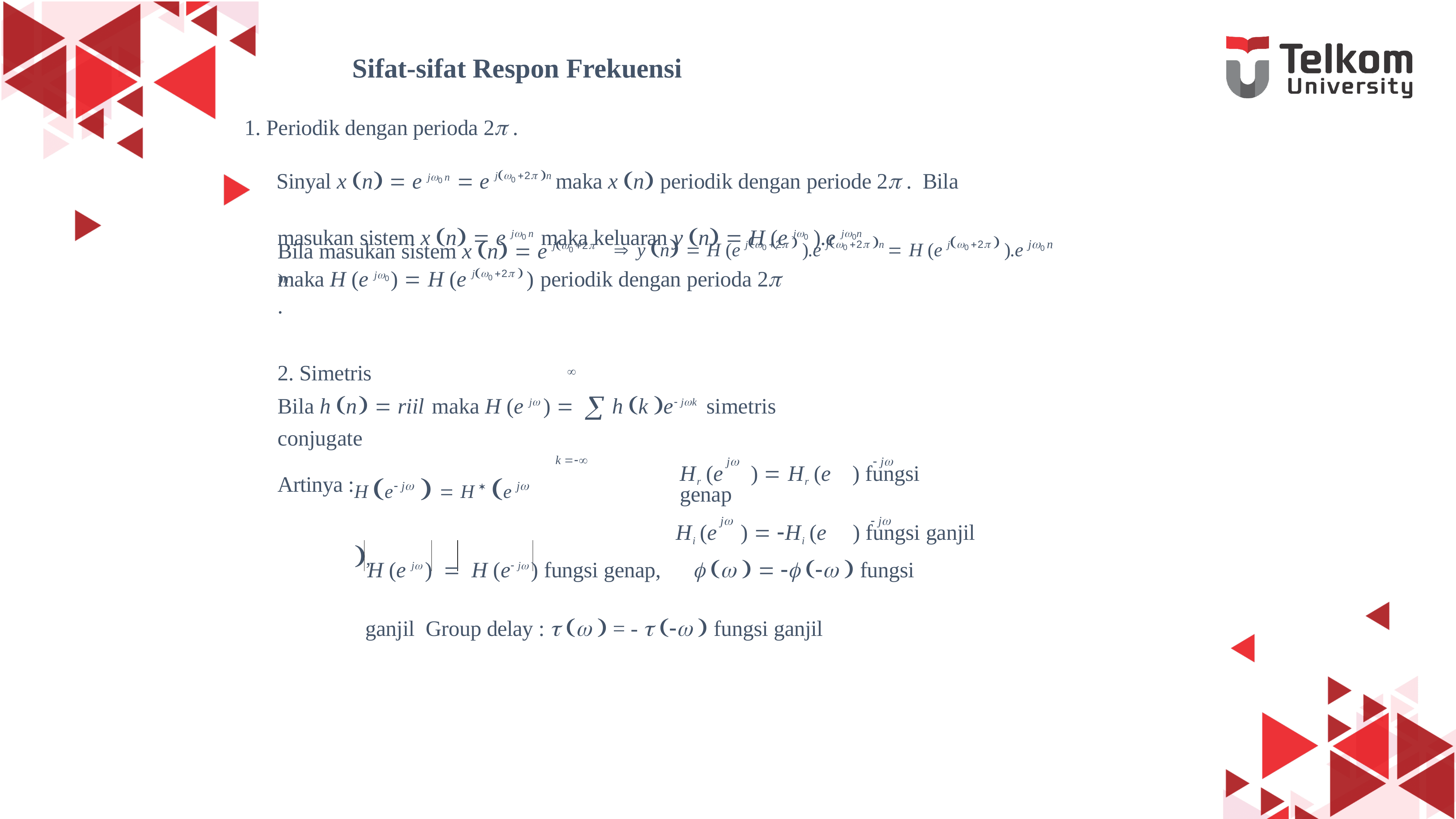

Sifat-sifat Respon Frekuensi

1. Periodik dengan perioda 2π .
Sinyal x (n) = e jω0 n = e j(ω0 +2π )n maka x (n) periodik dengan periode 2π .  Bila masukan sistem x (n) = e jω0 n maka keluaran y (n) = H (e jω0 ).e jω0n
⇒ y (n) = H (e j(ω0 +2π ) ).e j(ω0 +2π )n = H (e j(ω0 +2π ) ).e jω0 n
Bila masukan sistem x (n) = e j(ω0 +2π )n
maka H (e jω0 ) = H (e j(ω0 +2π ) ) periodik dengan perioda 2π .

2. Simetris
Bila h (n) = riil maka H (e jω ) =  ∑ h (k )e− jωk   simetris conjugate
k =−∞
Artinya :
∞
H (e− jω  ) = H ∗  (e jω  ),
jω	− jω
Hr (e	) = Hr (e	) fungsi genap
jω	− jω
Hi (e	) = −Hi (e	) fungsi ganjil
H (e jω )  =  H (e− jω ) fungsi genap,	φ (ω ) = −φ (−ω ) fungsi ganjil  Group delay : τ (ω ) = - τ (−ω ) fungsi ganjil

14